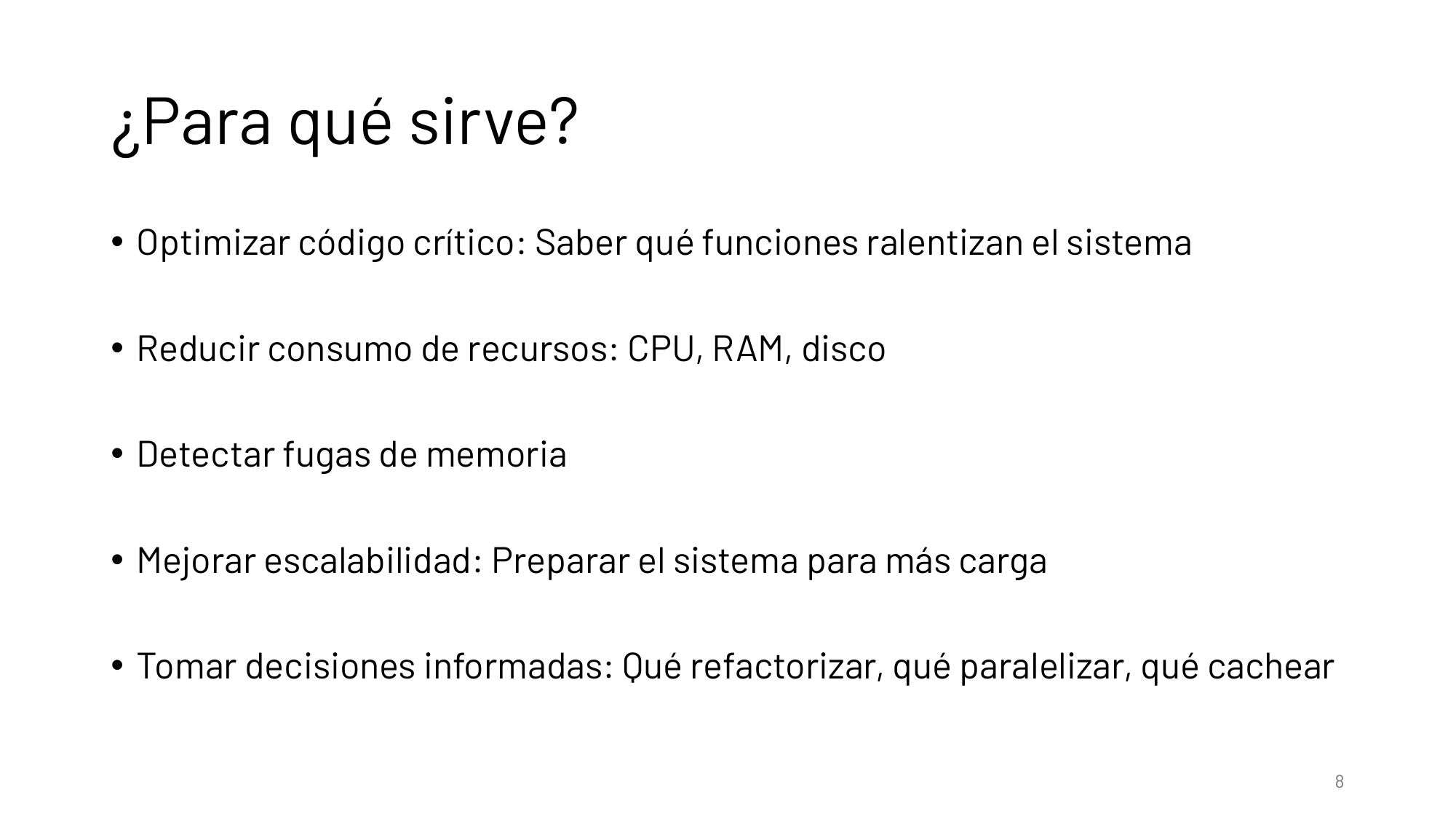

# ¿Para qué sirve?
Optimizar código crítico: Saber qué funciones ralentizan el sistema

Reducir consumo de recursos: CPU, RAM, disco

Detectar fugas de memoria

Mejorar escalabilidad: Preparar el sistema para más carga

Tomar decisiones informadas: Qué refactorizar, qué paralelizar, qué cachear
8